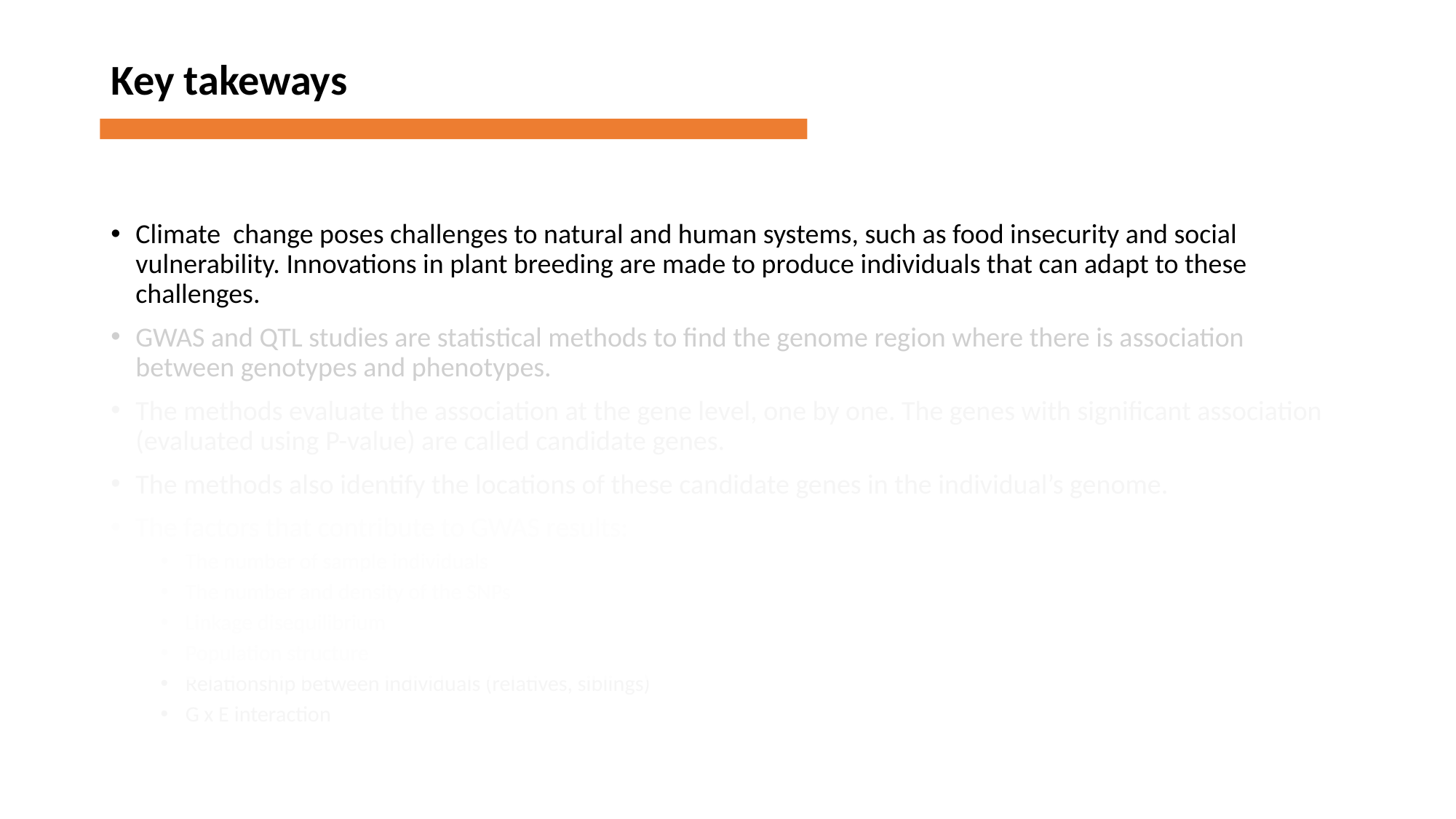

Key takeways

Climate  change poses challenges to natural and human systems, such as food insecurity and social vulnerability. Innovations in plant breeding are made to produce individuals that can adapt to these challenges.
GWAS and QTL studies are statistical methods to find the genome region where there is association between genotypes and phenotypes.
The methods evaluate the association at the gene level, one by one. The genes with significant association (evaluated using P-value) are called candidate genes.
The methods also identify the locations of these candidate genes in the individual’s genome.
The factors that contribute to GWAS results:
The number of sample individuals
The number and density of the SNPs
Linkage disequilibrium
Population structure
Relationship between individuals (relatives, siblings)
G x E interaction